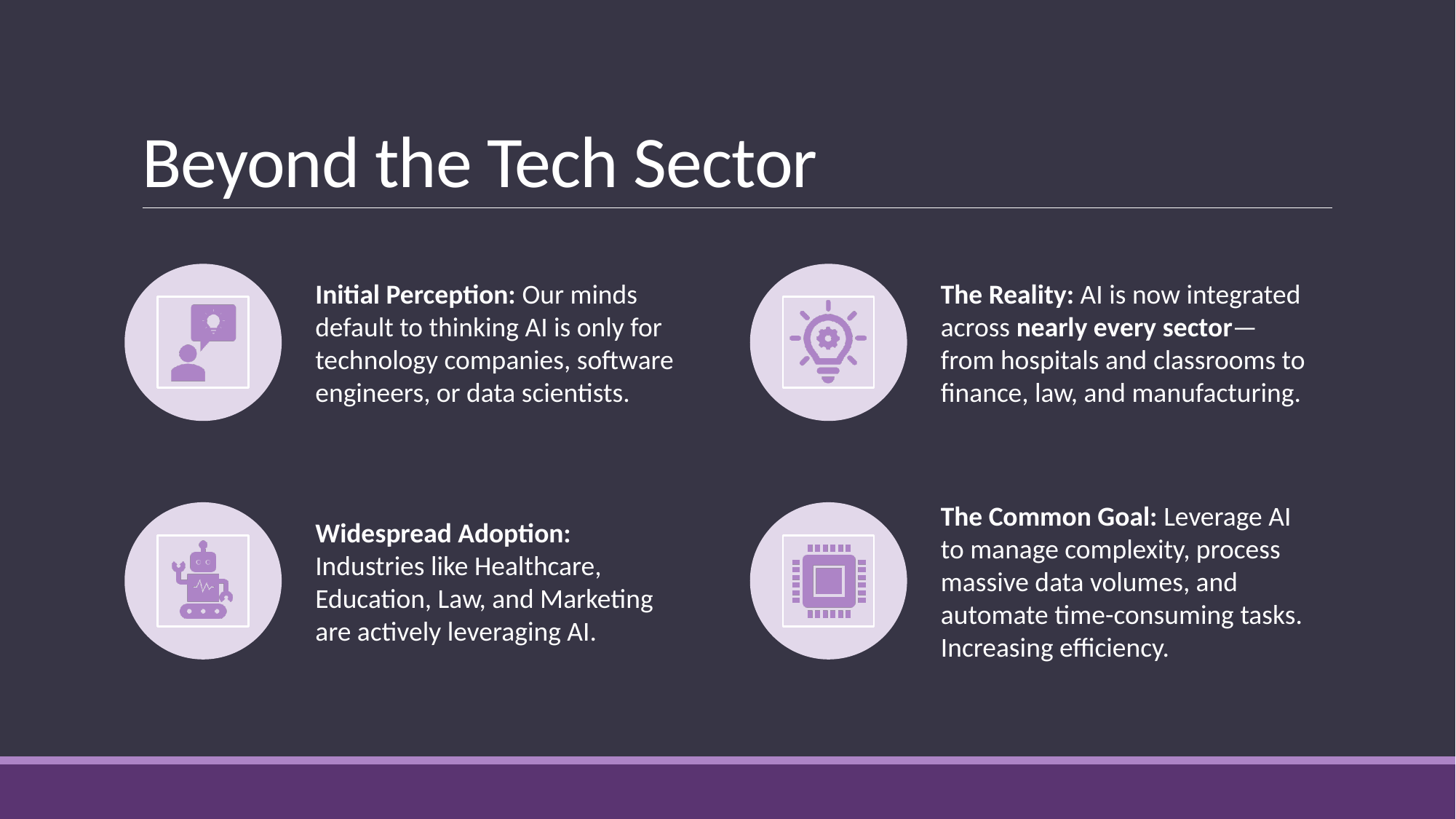

# Beyond the Tech Sector
Initial Perception: Our minds default to thinking AI is only for technology companies, software engineers, or data scientists.
The Reality: AI is now integrated across nearly every sector—from hospitals and classrooms to finance, law, and manufacturing.
Widespread Adoption: Industries like Healthcare, Education, Law, and Marketing are actively leveraging AI.
The Common Goal: Leverage AI to manage complexity, process massive data volumes, and automate time-consuming tasks. Increasing efficiency.